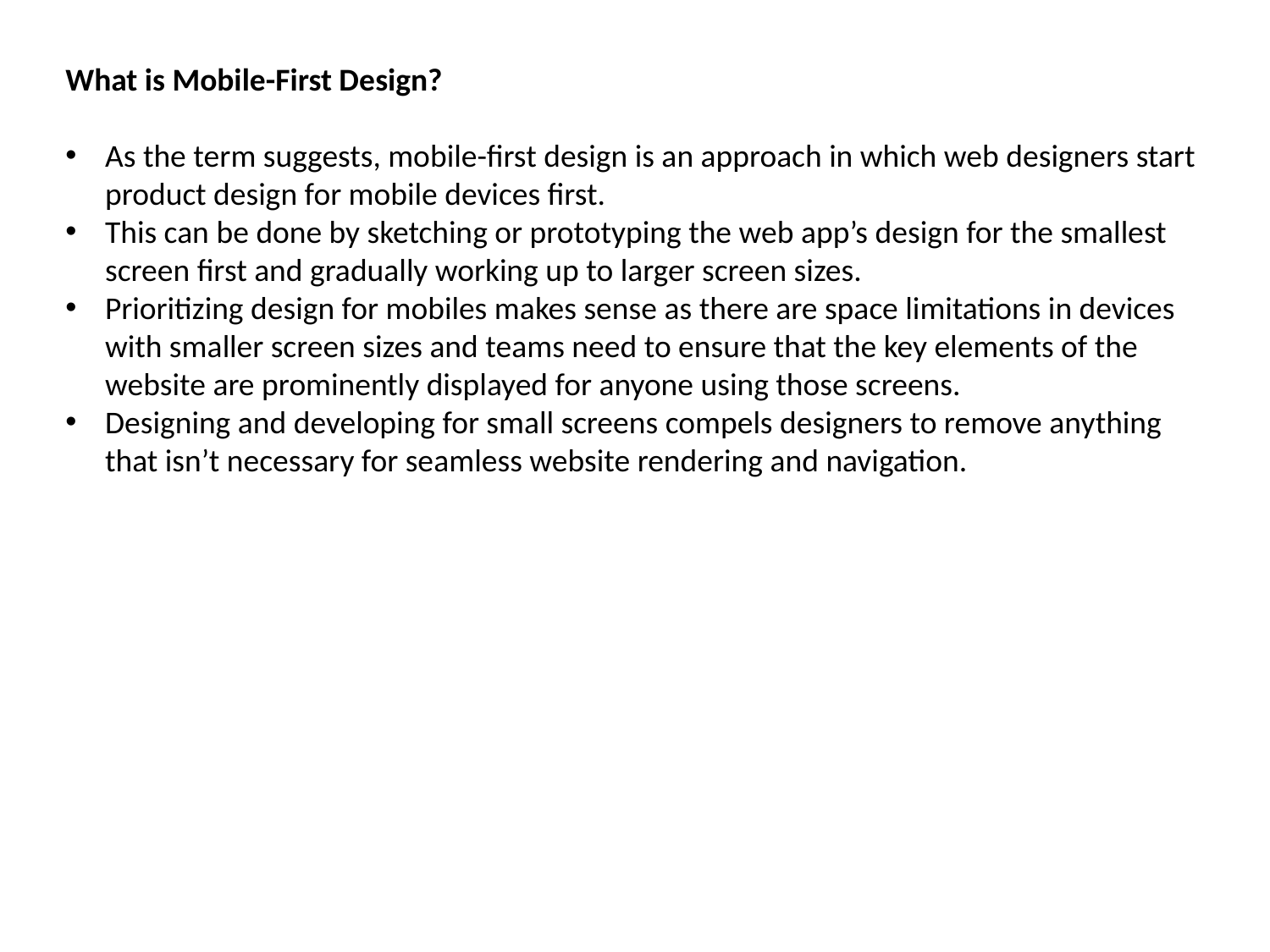

What is Mobile-First Design?

As the term suggests, mobile-first design is an approach in which web designers start product design for mobile devices first.
This can be done by sketching or prototyping the web app’s design for the smallest screen first and gradually working up to larger screen sizes.
Prioritizing design for mobiles makes sense as there are space limitations in devices with smaller screen sizes and teams need to ensure that the key elements of the website are prominently displayed for anyone using those screens.
Designing and developing for small screens compels designers to remove anything that isn’t necessary for seamless website rendering and navigation.